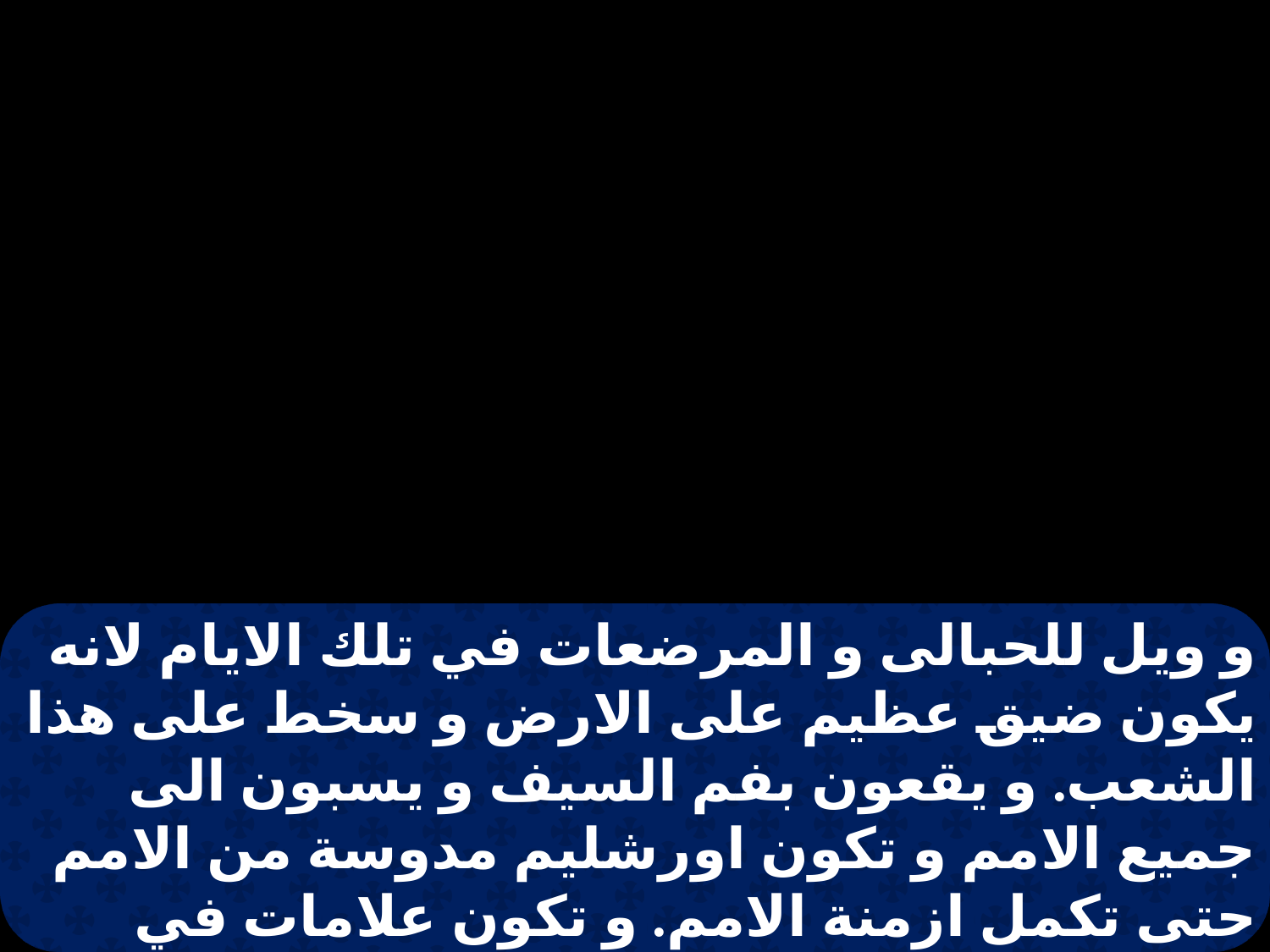

و ويل للحبالى و المرضعات في تلك الايام لانه يكون ضيق عظيم على الارض و سخط على هذا الشعب. و يقعون بفم السيف و يسبون الى جميع الامم و تكون اورشليم مدوسة من الامم حتى تكمل ازمنة الامم. و تكون علامات في الشمس و القمر و النجوم و على الارض كرب امم بحيرة البحر و الامواج تضج. و الناس يغشى عليهم من خوف